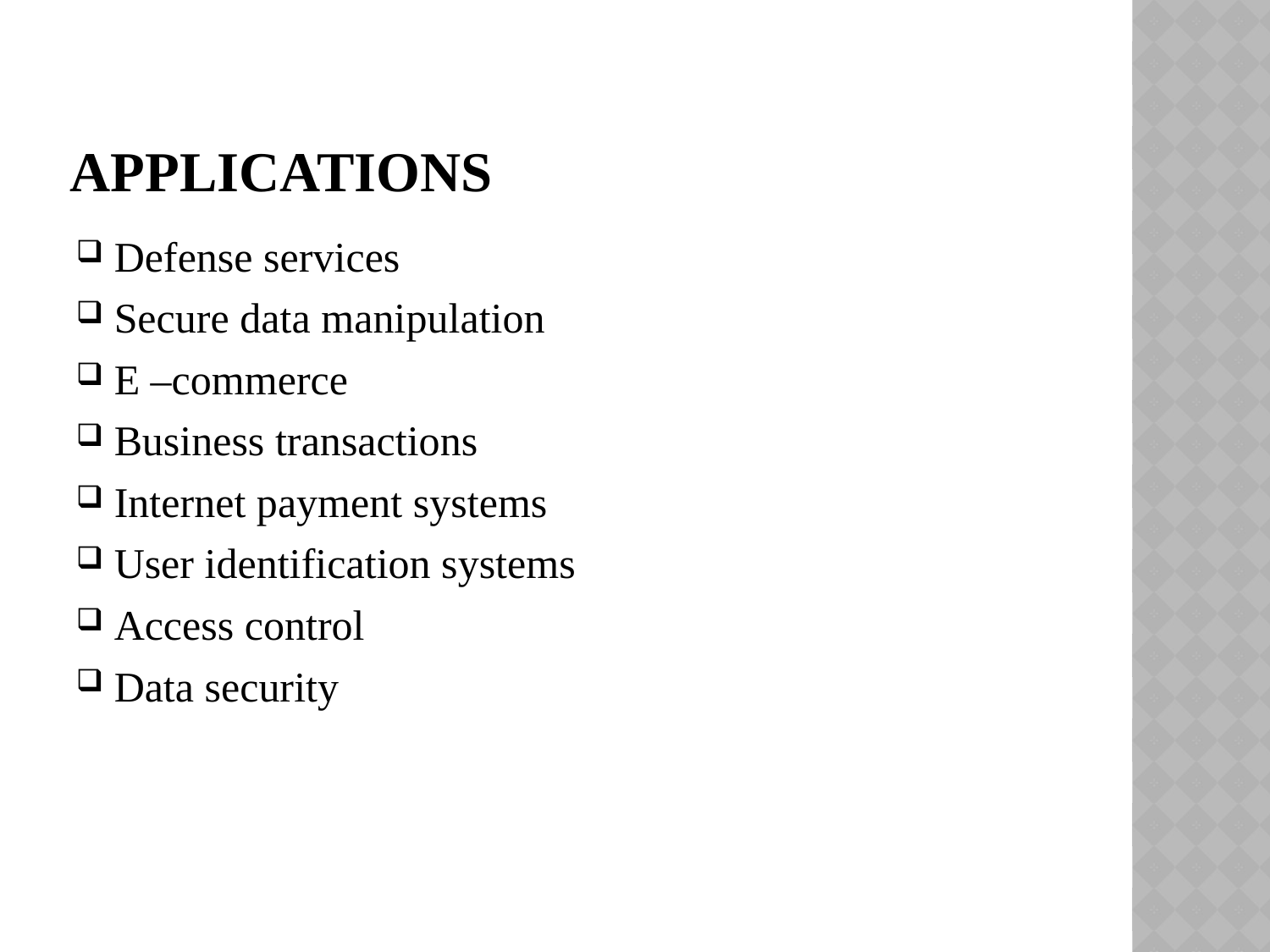

# Applications
Defense services
Secure data manipulation
E –commerce
Business transactions
Internet payment systems
User identification systems
Access control
Data security